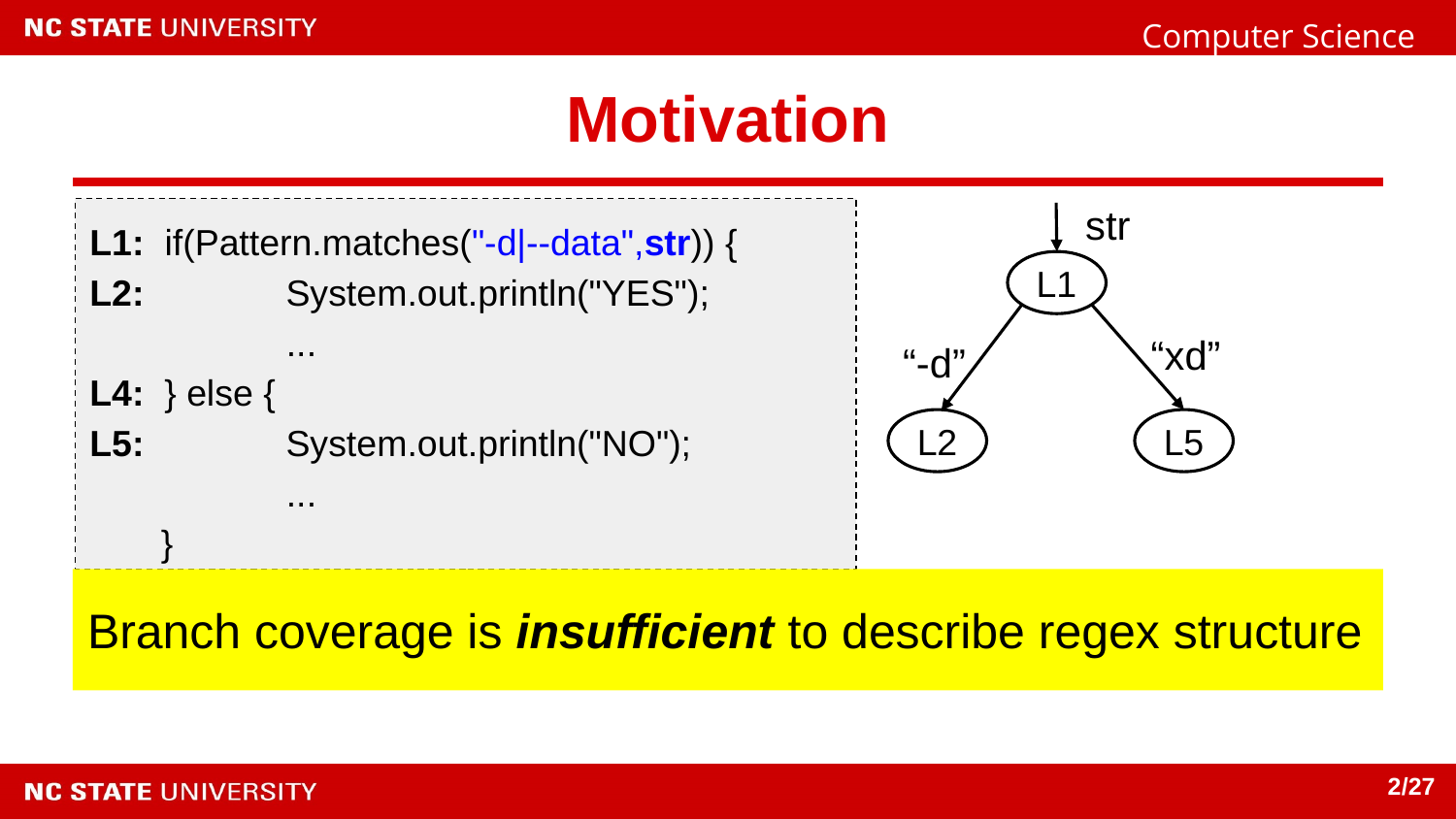

# Motivation

str
L1
“xd”
“-d”
L2
L5
L1:  if(Pattern.matches("-d|--data",str)) {
L2:	     System.out.println("YES");
	     ...
L4:  } else {
L5:	     System.out.println("NO");
	     ...
       }
Branch coverage is insufficient to describe regex structure
2/27